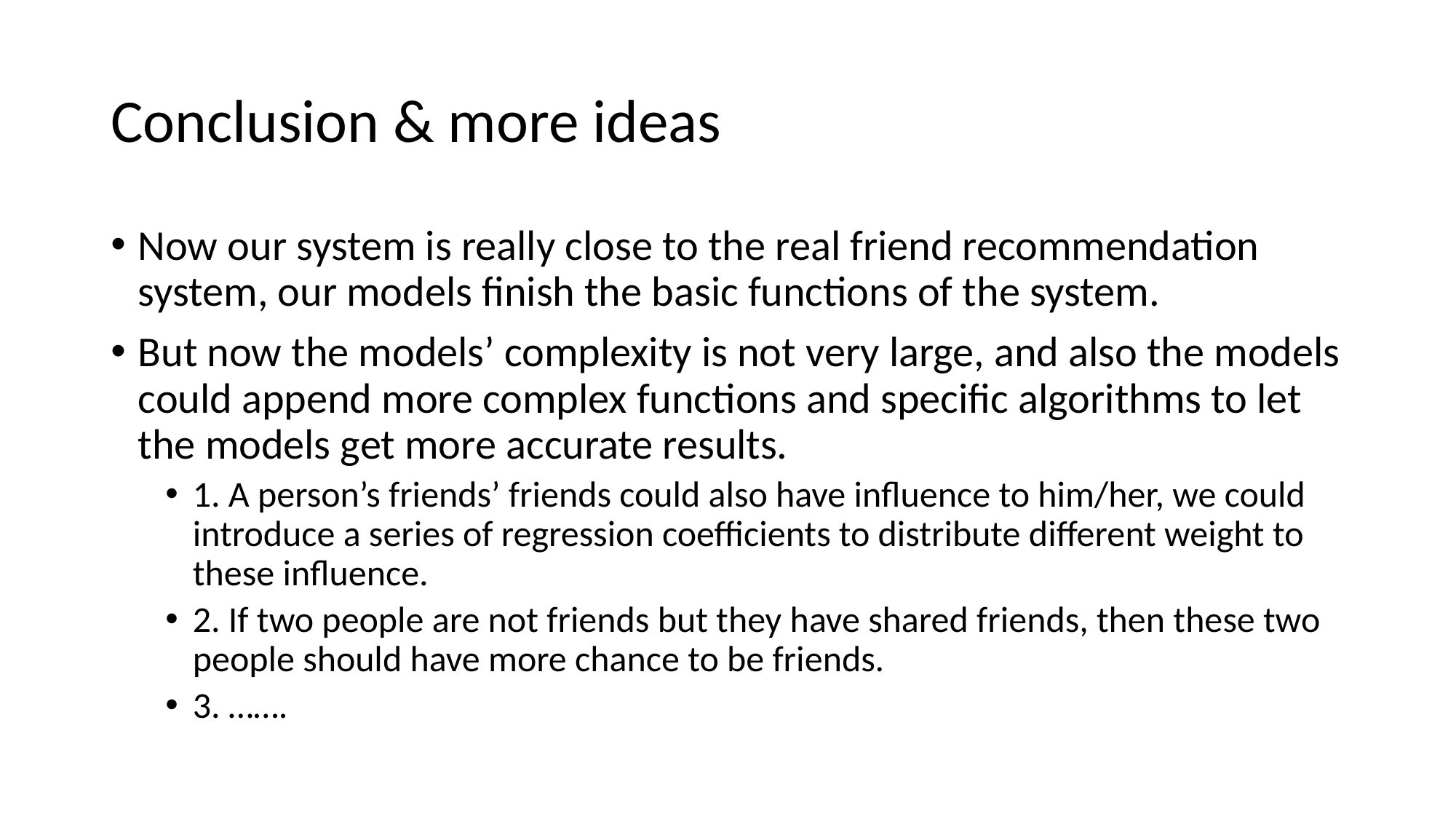

# Conclusion & more ideas
Now our system is really close to the real friend recommendation system, our models finish the basic functions of the system.
But now the models’ complexity is not very large, and also the models could append more complex functions and specific algorithms to let the models get more accurate results.
1. A person’s friends’ friends could also have influence to him/her, we could introduce a series of regression coefficients to distribute different weight to these influence.
2. If two people are not friends but they have shared friends, then these two people should have more chance to be friends.
3. …….